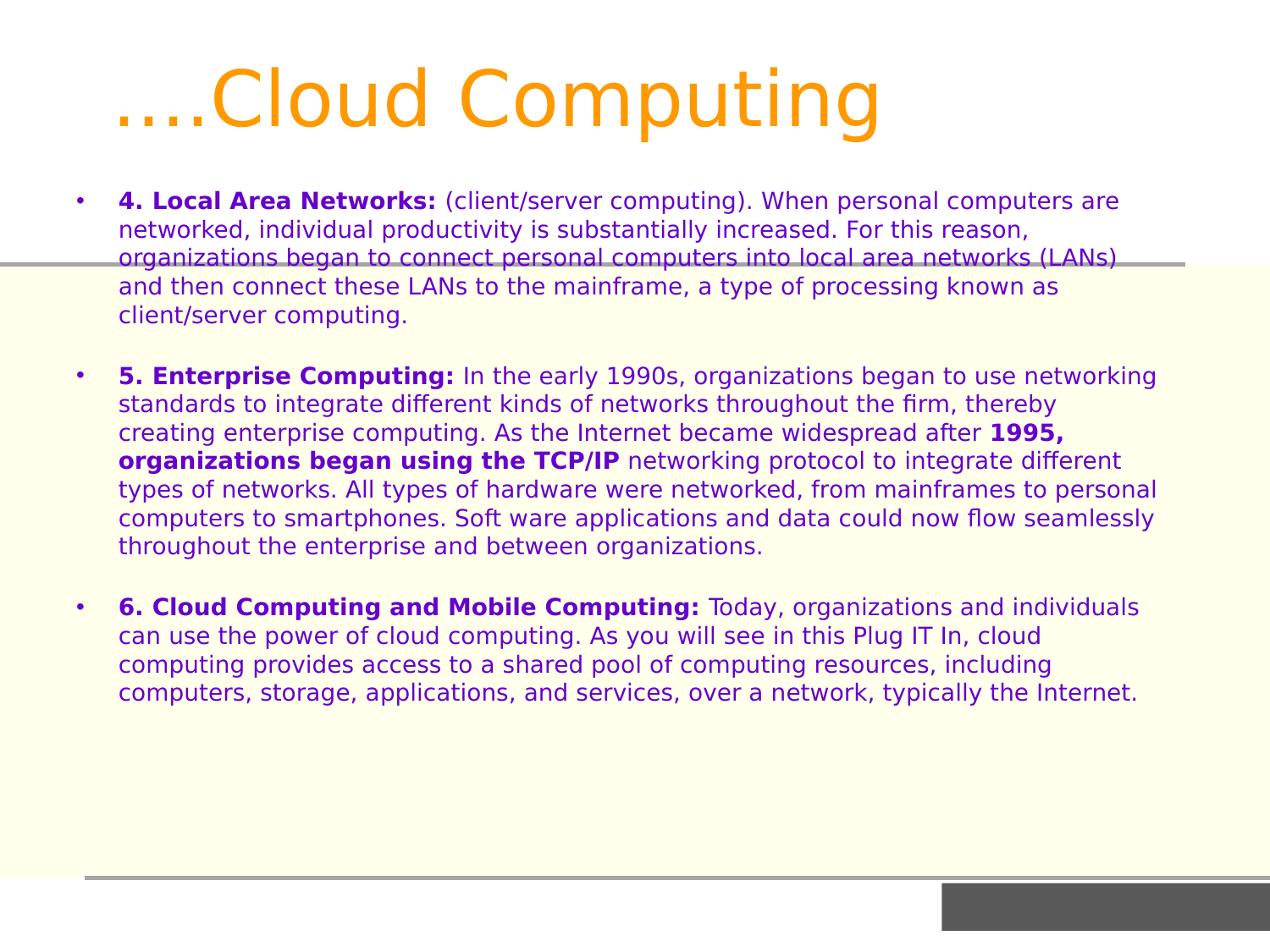

....Cloud Computing
4. Local Area Networks: (client/server computing). When personal computers are networked, individual productivity is substantially increased. For this reason, organizations began to connect personal computers into local area networks (LANs) and then connect these LANs to the mainframe, a type of processing known as client/server computing.

5. Enterprise Computing: In the early 1990s, organizations began to use networking standards to integrate different kinds of networks throughout the firm, thereby creating enterprise computing. As the Internet became widespread after 1995, organizations began using the TCP/IP networking protocol to integrate different types of networks. All types of hardware were networked, from mainframes to personal computers to smartphones. Soft ware applications and data could now flow seamlessly throughout the enterprise and between organizations.

6. Cloud Computing and Mobile Computing: Today, organizations and individuals can use the power of cloud computing. As you will see in this Plug IT In, cloud computing provides access to a shared pool of computing resources, including computers, storage, applications, and services, over a network, typically the Internet.